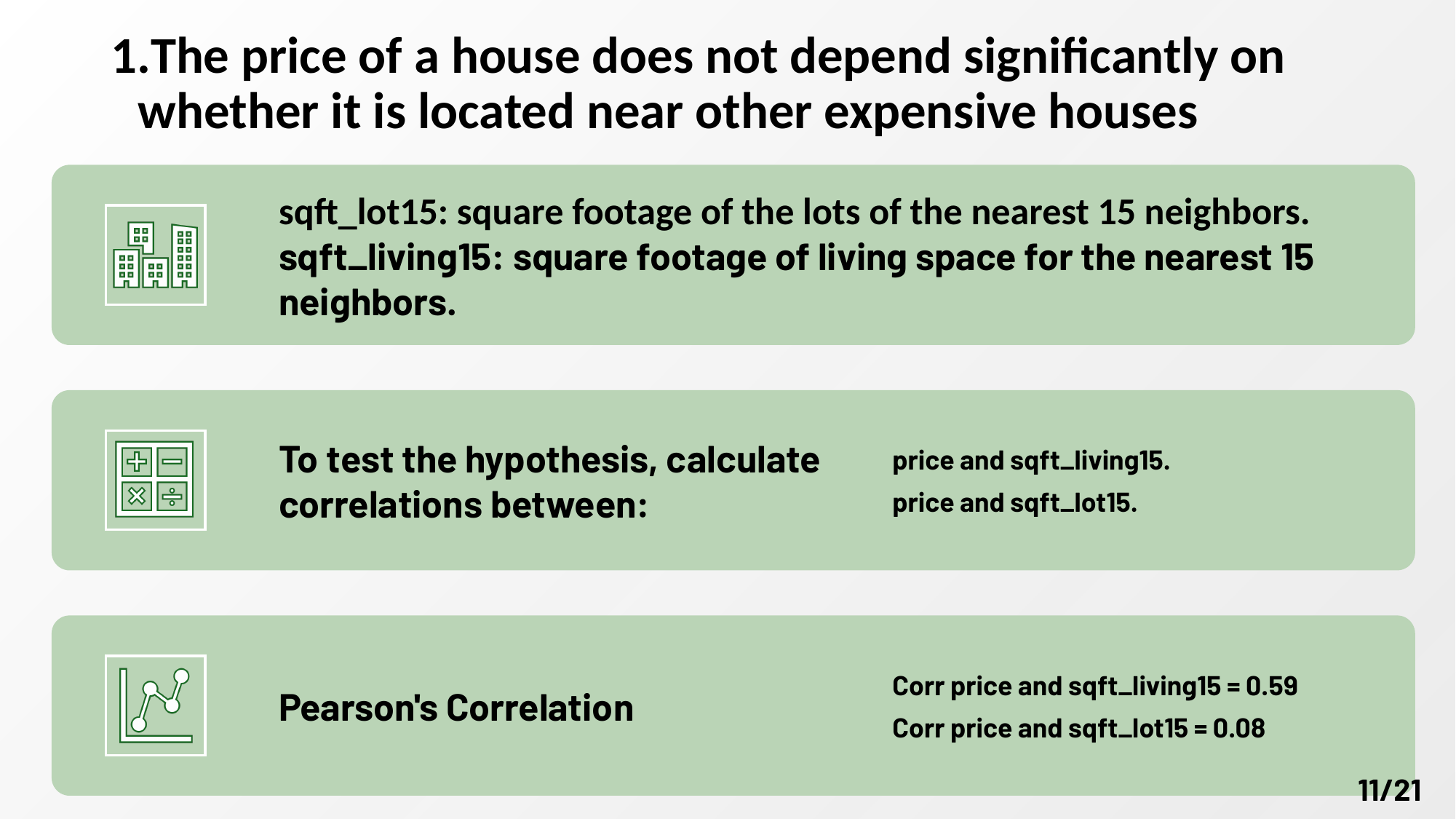

# The price of a house does not depend significantly on whether it is located near other expensive houses
sqft_lot15: square footage of the lots of the nearest 15 neighbors. sqft_living15: square footage of living space for the nearest 15 neighbors.
To test the hypothesis, calculate correlations between:
price and sqft_living15.
price and sqft_lot15.
Pearson's Correlation
Corr price and sqft_living15 = 0.59
Corr price and sqft_lot15 = 0.08
11/21